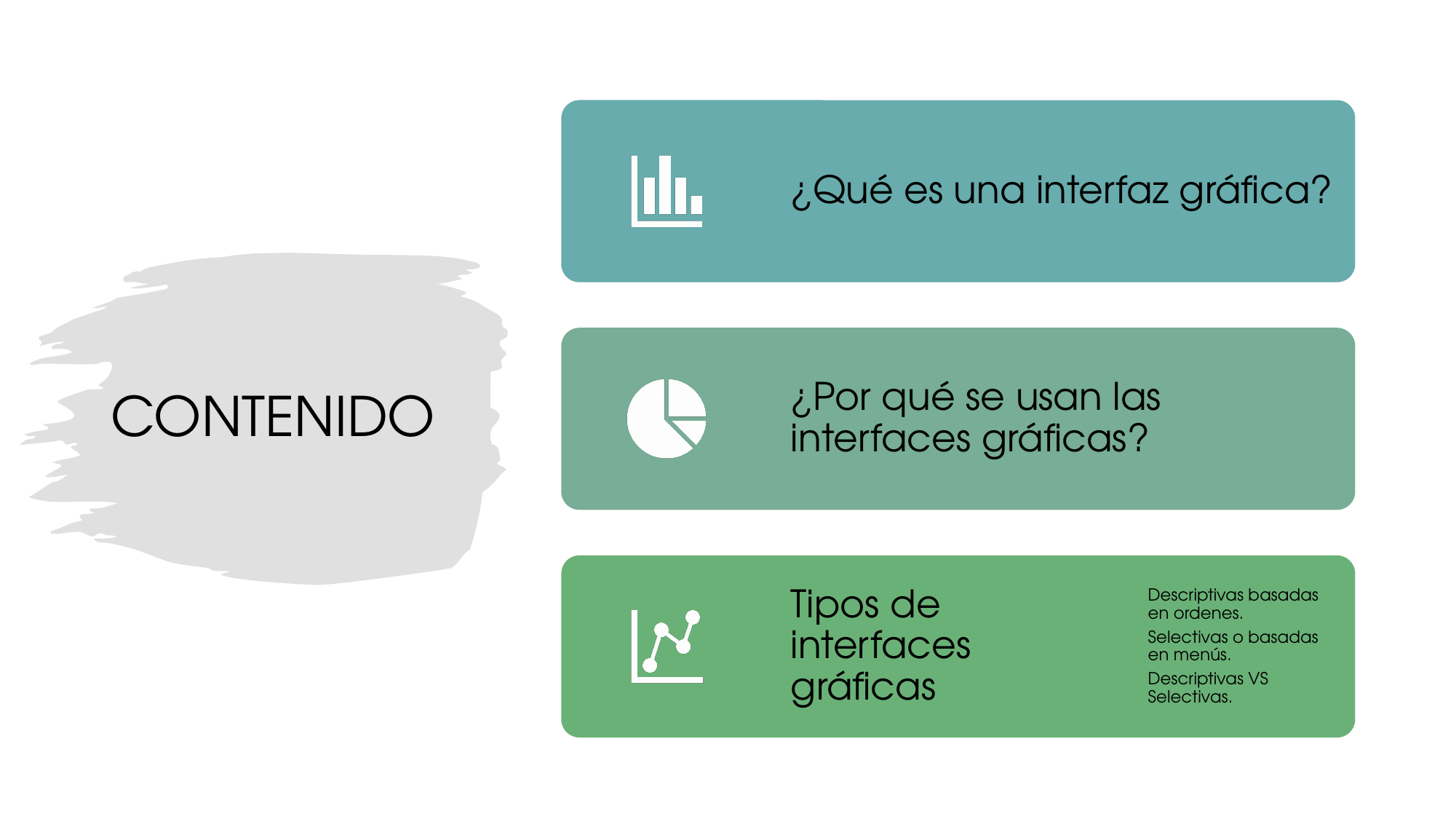

¿Qué es una interfaz gráfica?
¿Por qué se usan las interfaces gráficas?
Tipos de interfaces gráficas
Descriptivas basadas en ordenes.
Selectivas o basadas en menús.
Descriptivas VS Selectivas.
# CONTENIDO